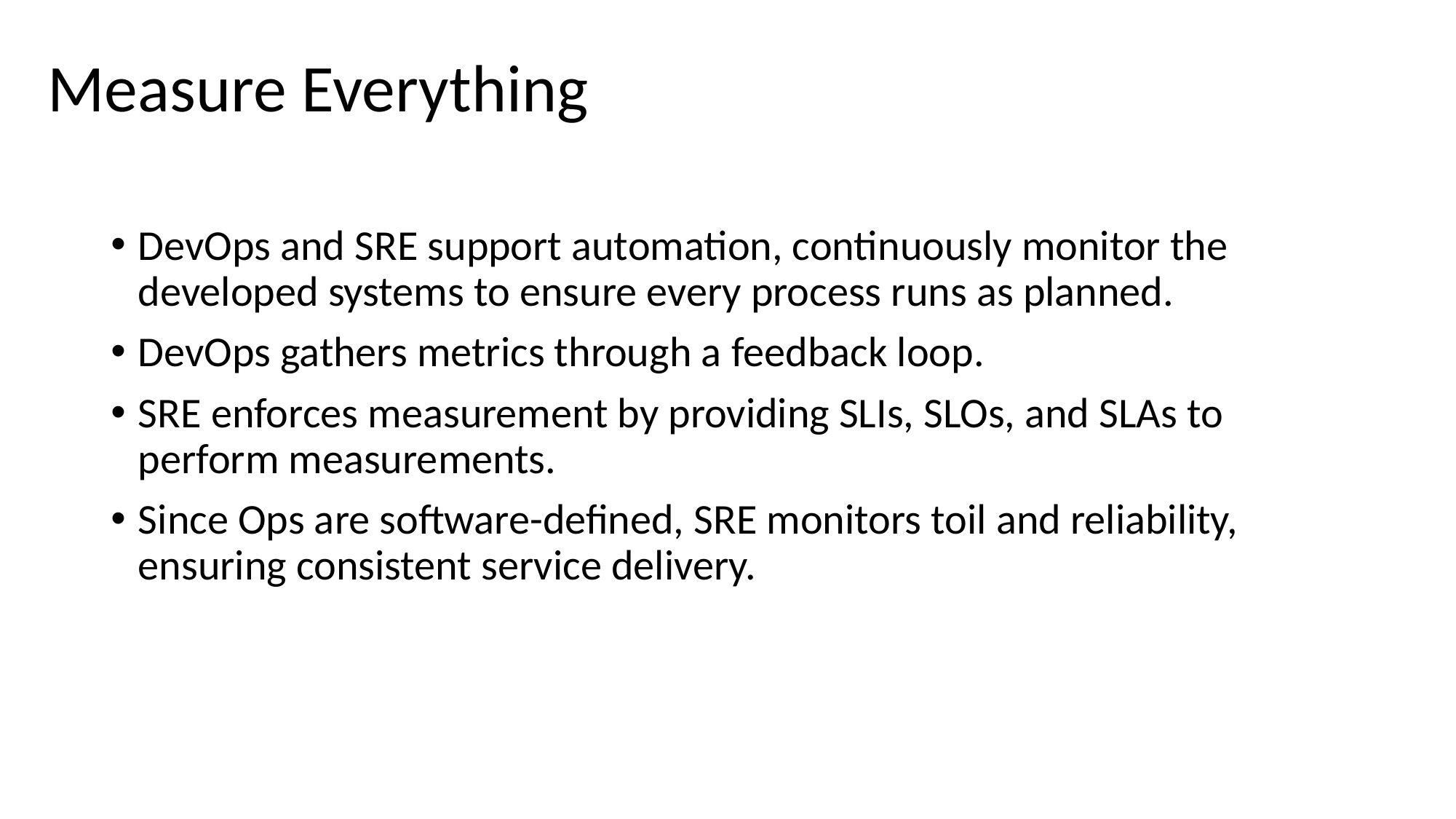

# Measure Everything
DevOps and SRE support automation, continuously monitor the developed systems to ensure every process runs as planned.
DevOps gathers metrics through a feedback loop.
SRE enforces measurement by providing SLIs, SLOs, and SLAs to perform measurements.
Since Ops are software-defined, SRE monitors toil and reliability, ensuring consistent service delivery.